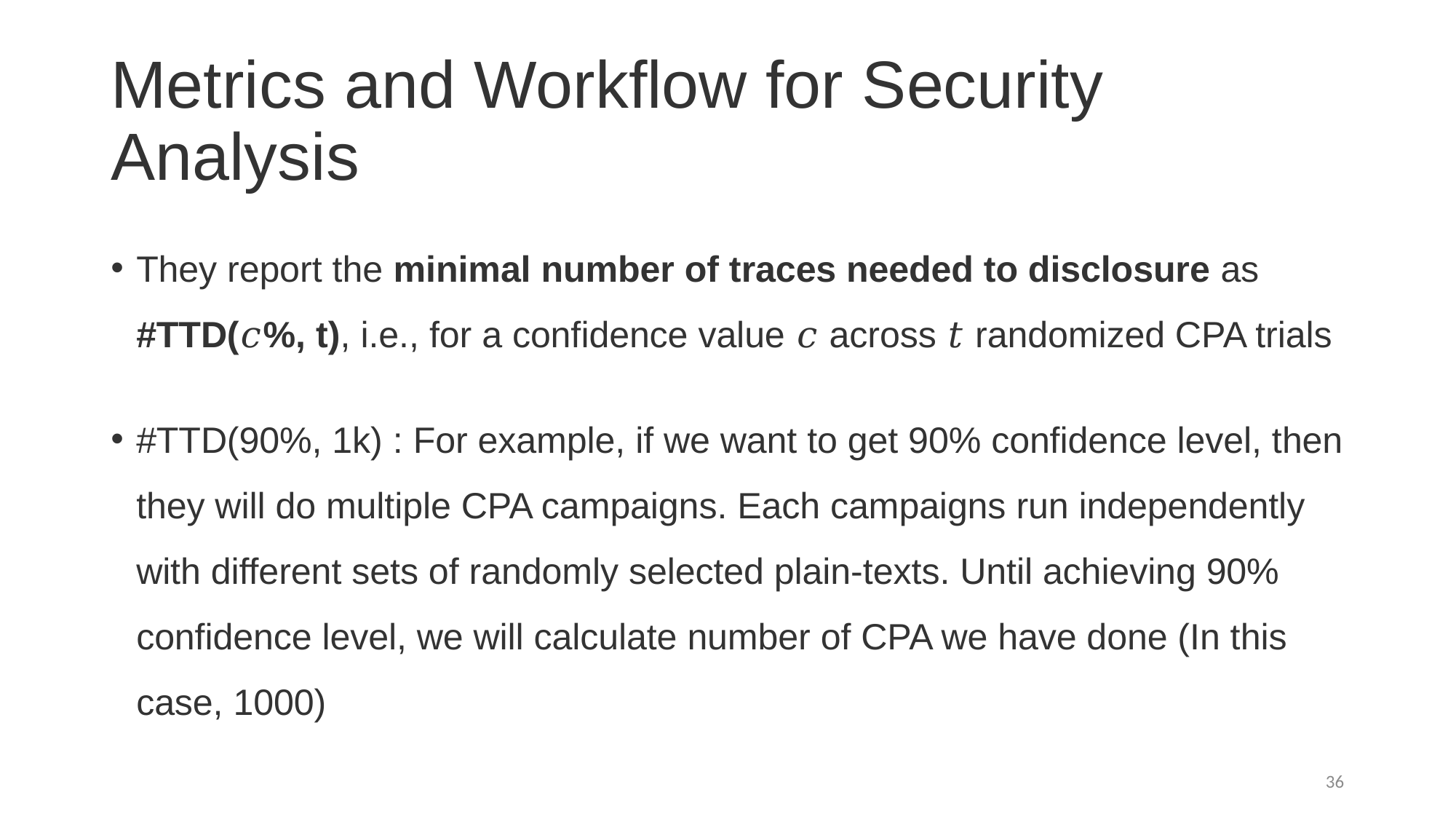

# Metrics and Workflow for Security Analysis
They report the minimal number of traces needed to disclosure as #TTD(𝑐%, t), i.e., for a confidence value 𝑐 across 𝑡 randomized CPA trials

#TTD(90%, 1k) : For example, if we want to get 90% confidence level, then they will do multiple CPA campaigns. Each campaigns run independently with different sets of randomly selected plain-texts. Until achieving 90% confidence level, we will calculate number of CPA we have done (In this case, 1000)
36